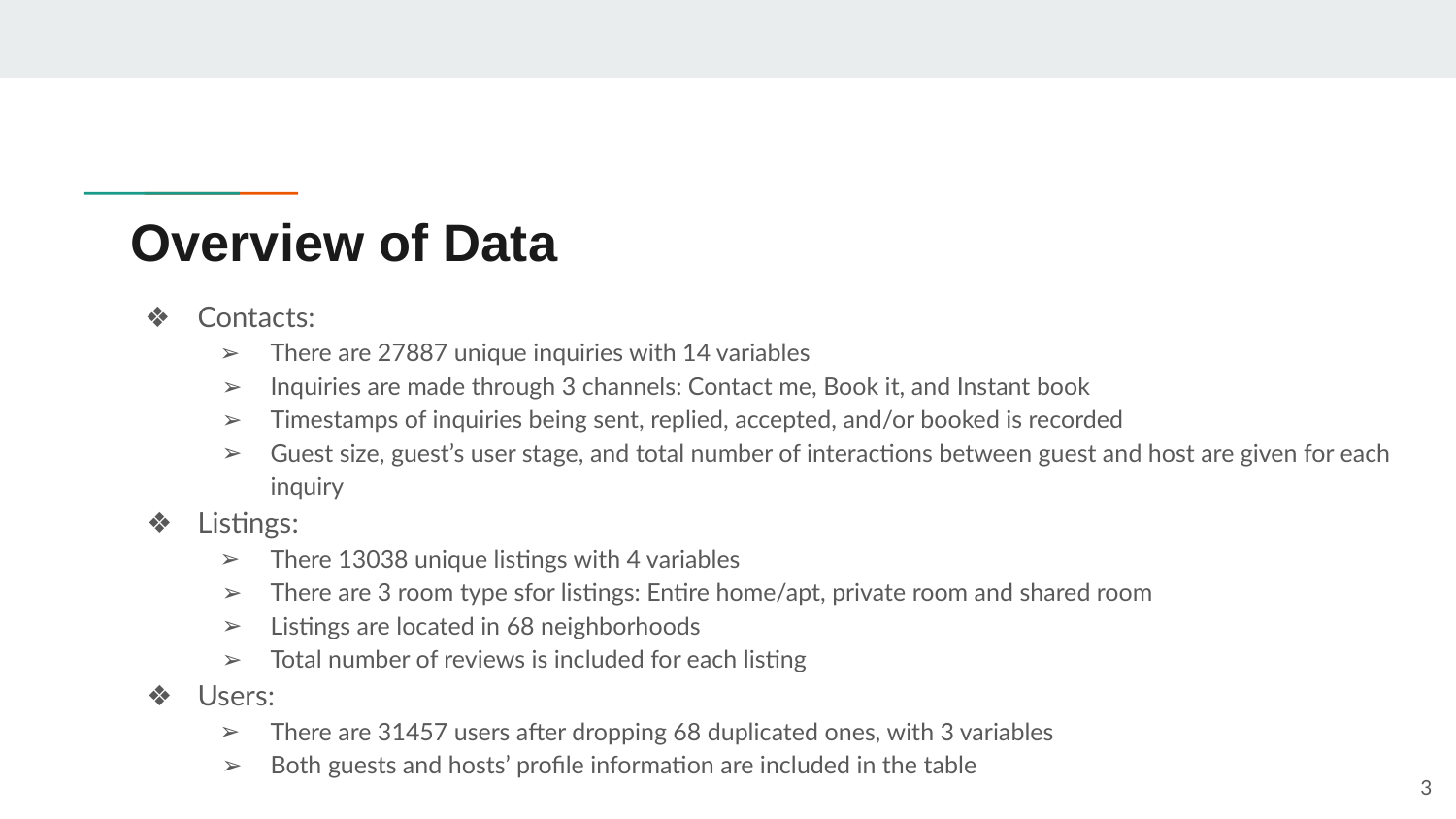

# Overview of Data

Contacts:
There are 27887 unique inquiries with 14 variables
Inquiries are made through 3 channels: Contact me, Book it, and Instant book
Timestamps of inquiries being sent, replied, accepted, and/or booked is recorded
Guest size, guest’s user stage, and total number of interactions between guest and host are given for each inquiry
Listings:
There 13038 unique listings with 4 variables
There are 3 room type sfor listings: Entire home/apt, private room and shared room
Listings are located in 68 neighborhoods
Total number of reviews is included for each listing
Users:
There are 31457 users after dropping 68 duplicated ones, with 3 variables
Both guests and hosts’ profile information are included in the table
3